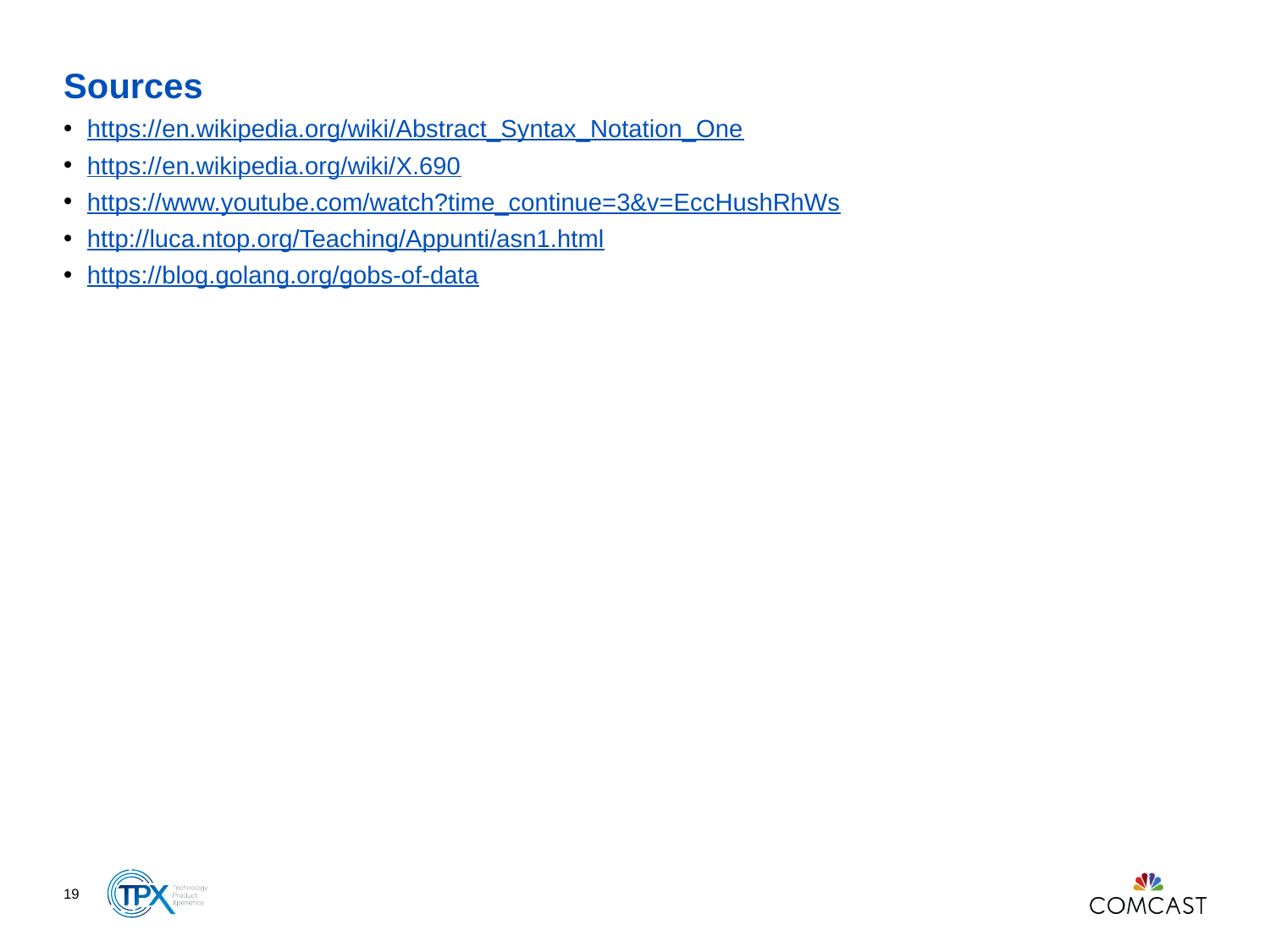

# Sources
https://en.wikipedia.org/wiki/Abstract_Syntax_Notation_One
https://en.wikipedia.org/wiki/X.690
https://www.youtube.com/watch?time_continue=3&v=EccHushRhWs
http://luca.ntop.org/Teaching/Appunti/asn1.html
https://blog.golang.org/gobs-of-data

19